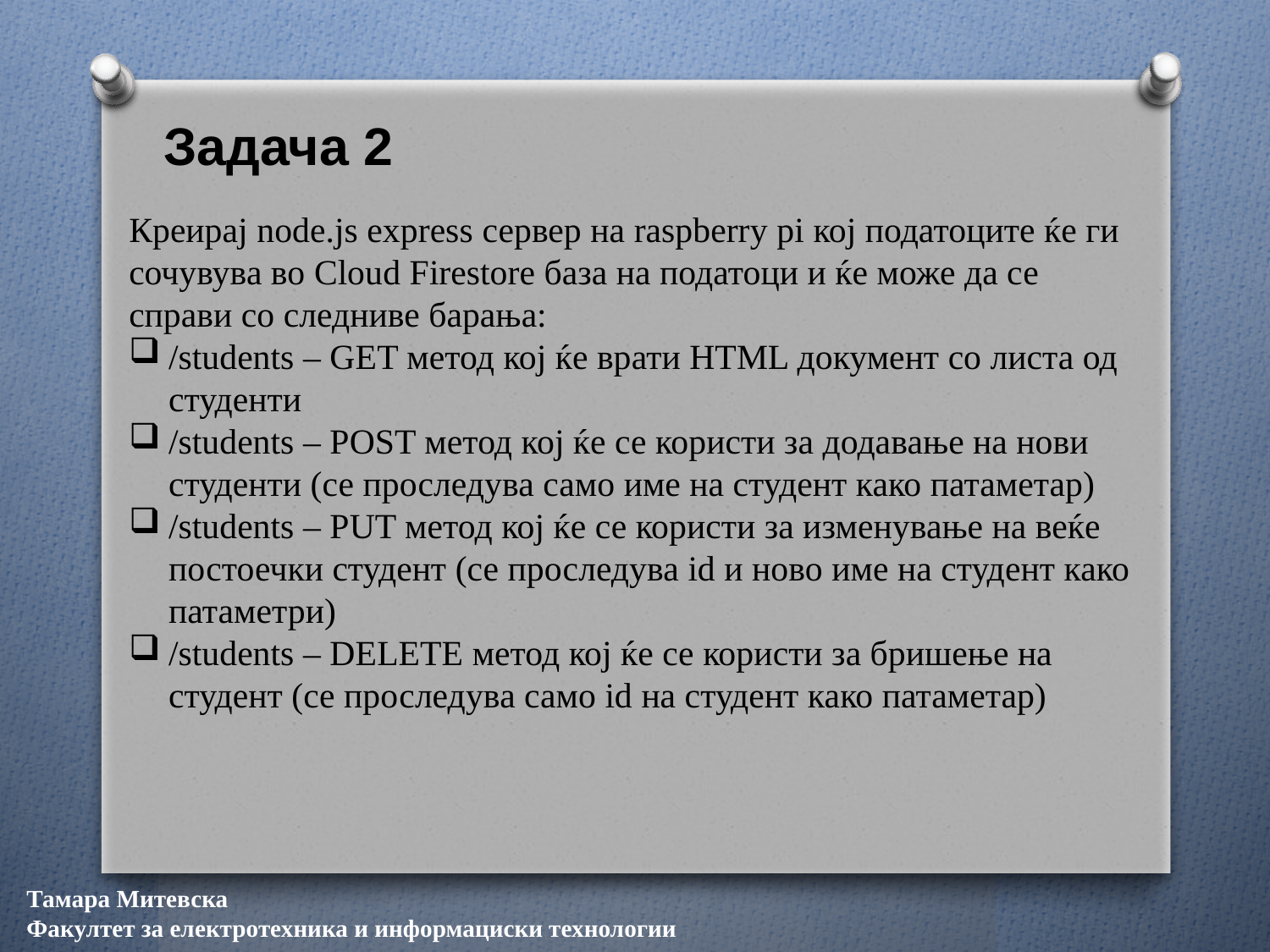

# Задача 2
Креирај node.js express сервер на raspberry pi кој податоците ќе ги сочувува во Cloud Firestore база на податоци и ќе може да се справи со следниве барања:
/students – GET метод кој ќе врати HTML документ со листа од студенти
/students – POST метод кој ќе се користи за додавање на нови студенти (се проследува само име на студент како патаметар)
/students – PUT метод кој ќе се користи за изменување на веќе постоечки студент (се проследува id и ново име на студент како патаметри)
/students – DELETE метод кој ќе се користи за бришење на студент (се проследува само id на студент како патаметар)
Тамара Митевска
Факултет за електротехника и информациски технологии